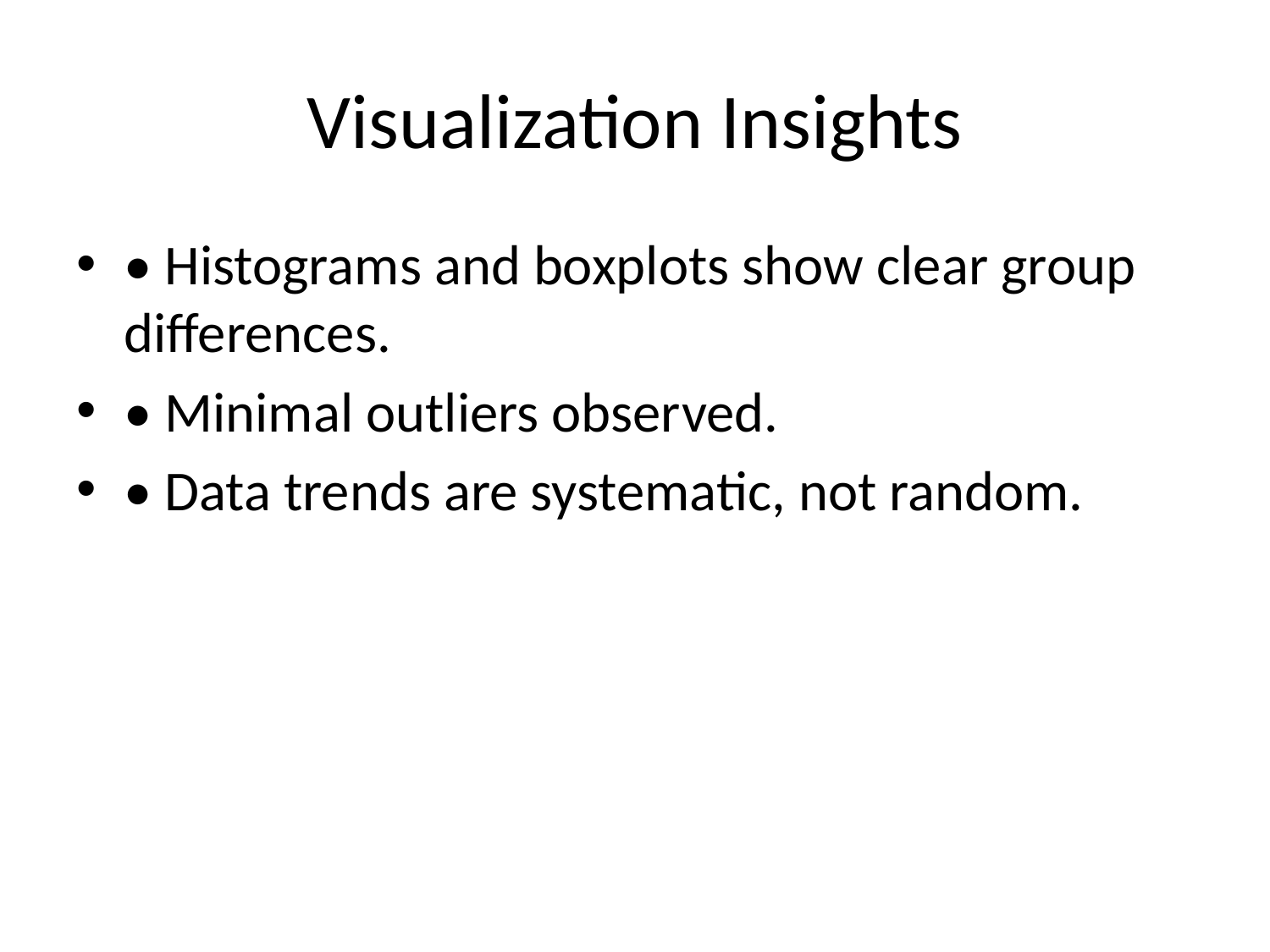

# Visualization Insights
• Histograms and boxplots show clear group differences.
• Minimal outliers observed.
• Data trends are systematic, not random.